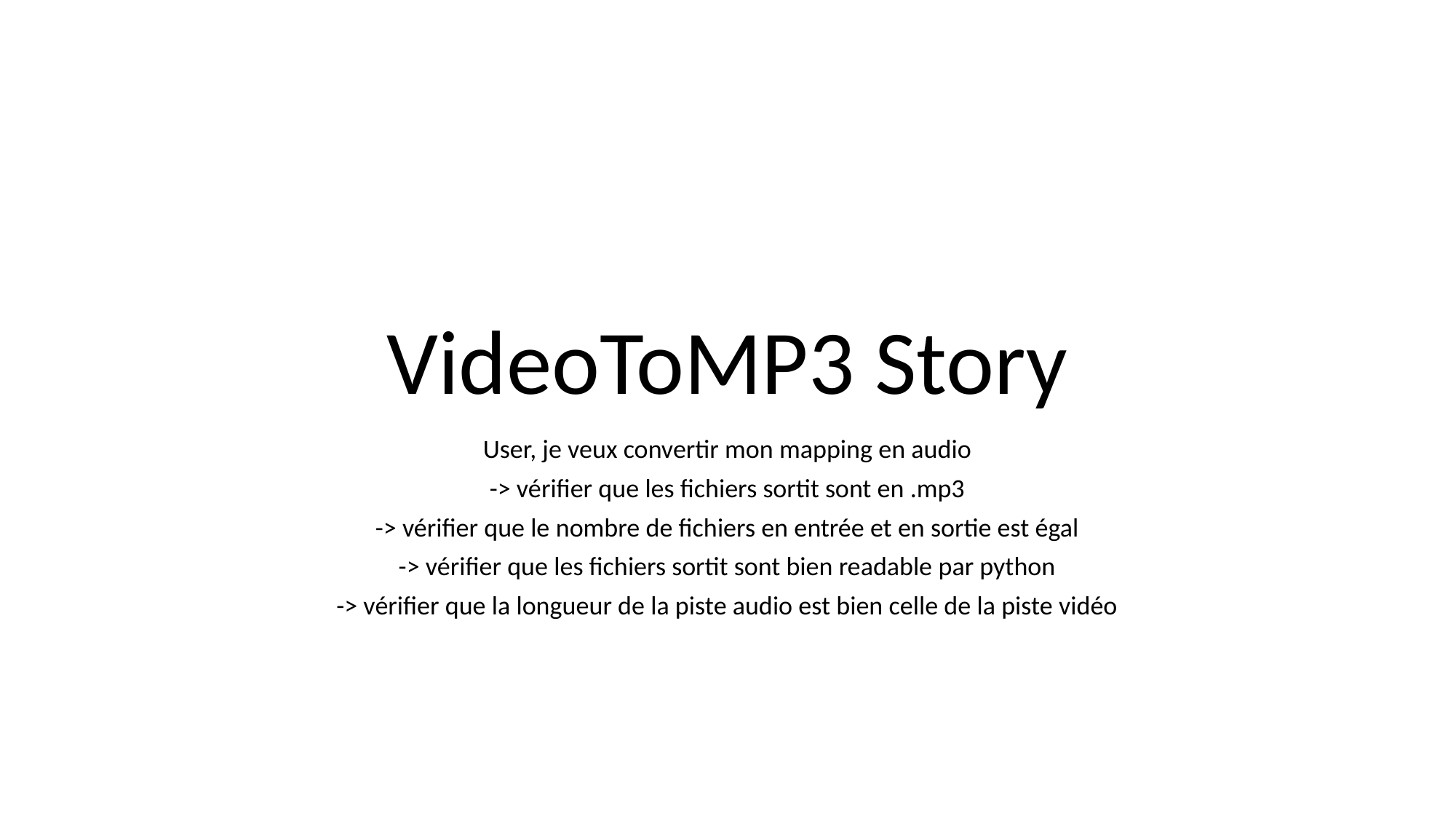

# VideoToMP3 Story
User, je veux convertir mon mapping en audio
-> vérifier que les fichiers sortit sont en .mp3
-> vérifier que le nombre de fichiers en entrée et en sortie est égal
-> vérifier que les fichiers sortit sont bien readable par python
-> vérifier que la longueur de la piste audio est bien celle de la piste vidéo